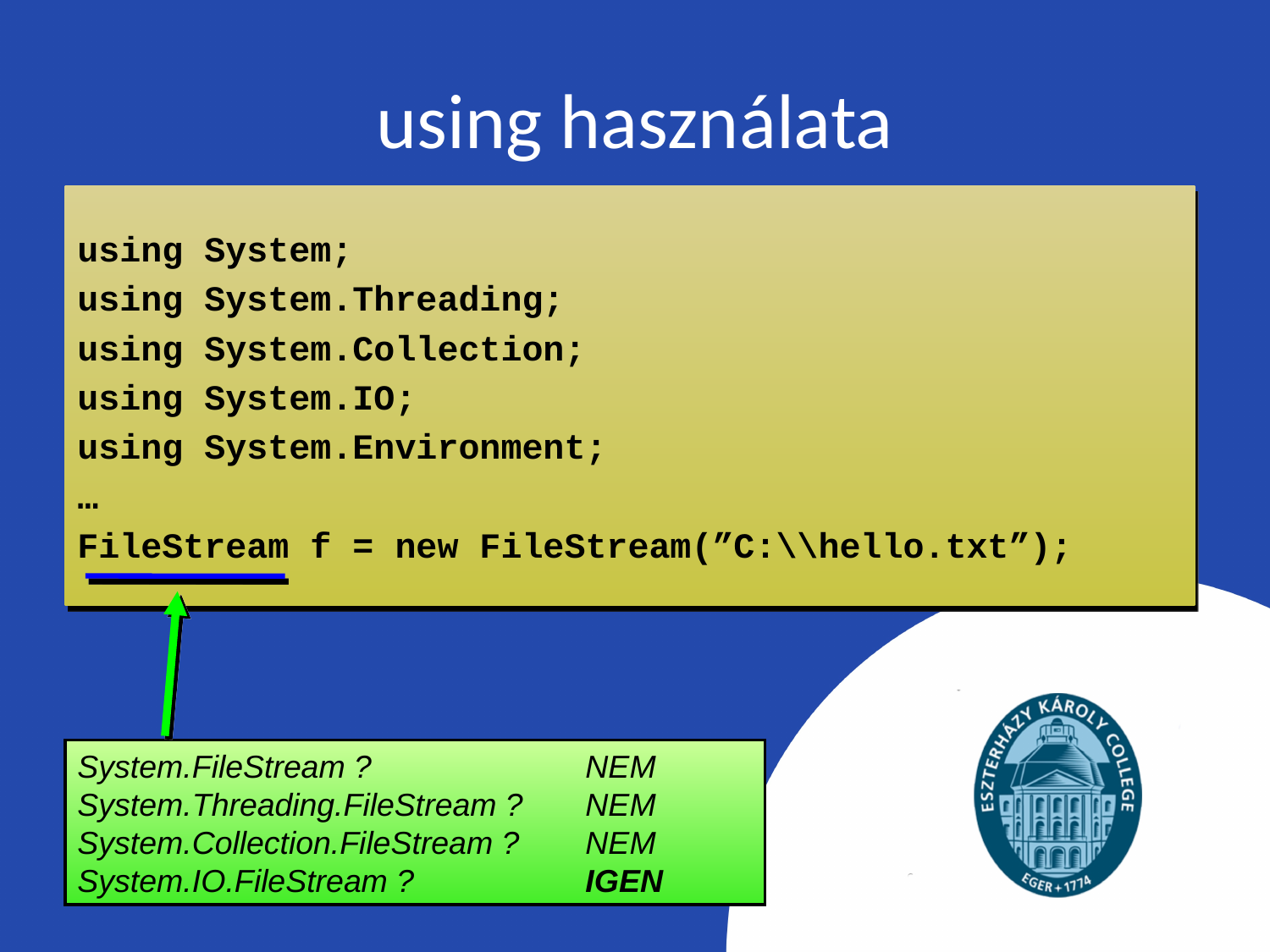

# using használata
using System;
using System.Threading;
using System.Collection;
using System.IO;
using System.Environment;
…
FileStream f = new FileStream(”C:\\hello.txt”);

System.FileStream ?		NEM
System.Threading.FileStream ?	NEM
System.Collection.FileStream ?	NEM
System.IO.FileStream ? 		IGEN